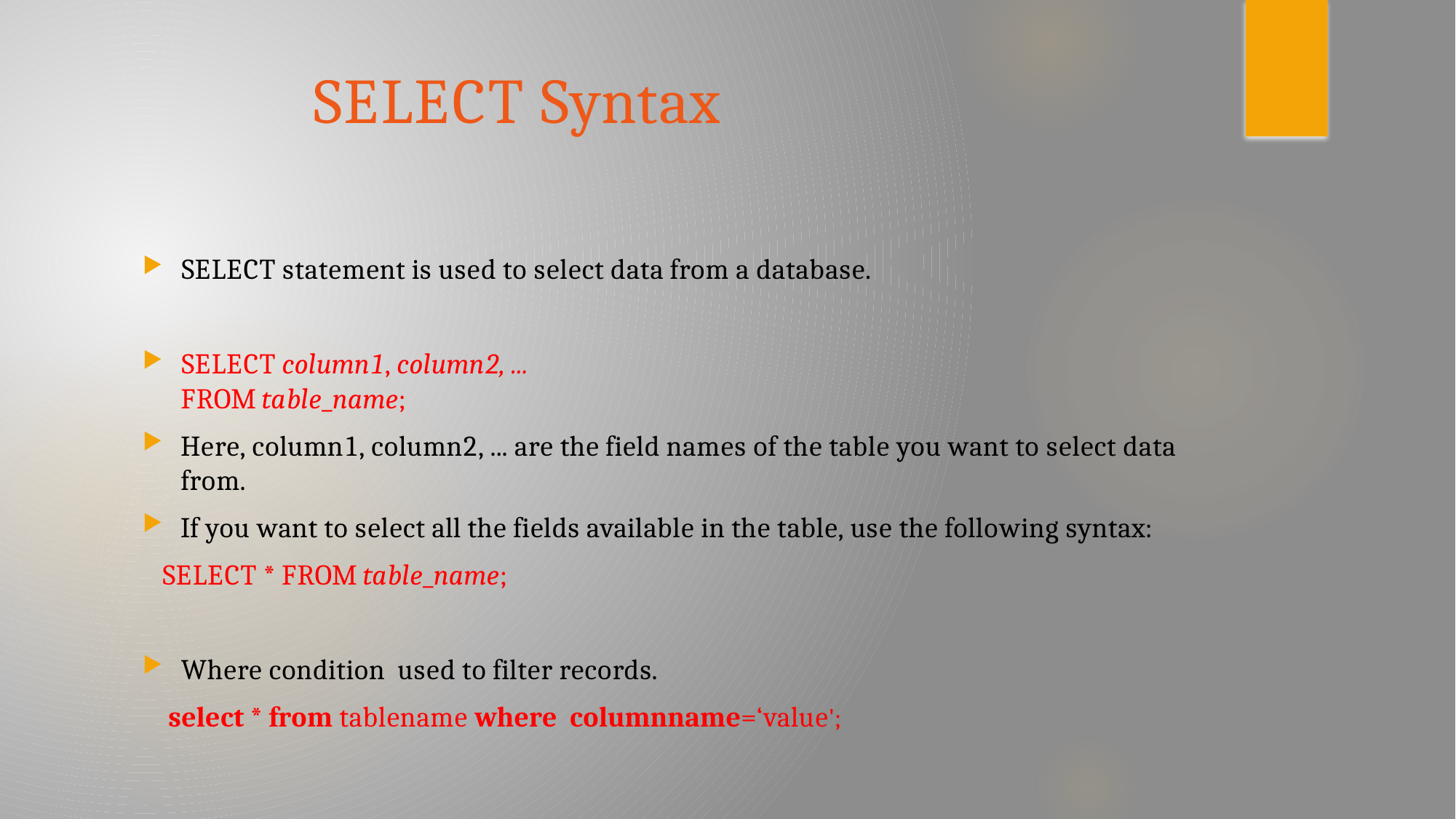

# SELECT Syntax
SELECT statement is used to select data from a database.

SELECT column1, column2, ...
FROM table_name;
Here, column1, column2, ... are the field names of the table you want to select data from.
If you want to select all the fields available in the table, use the following syntax:
   SELECT * FROM table_name;

Where condition  used to filter records.
    select * from tablename where  columnname=‘value';